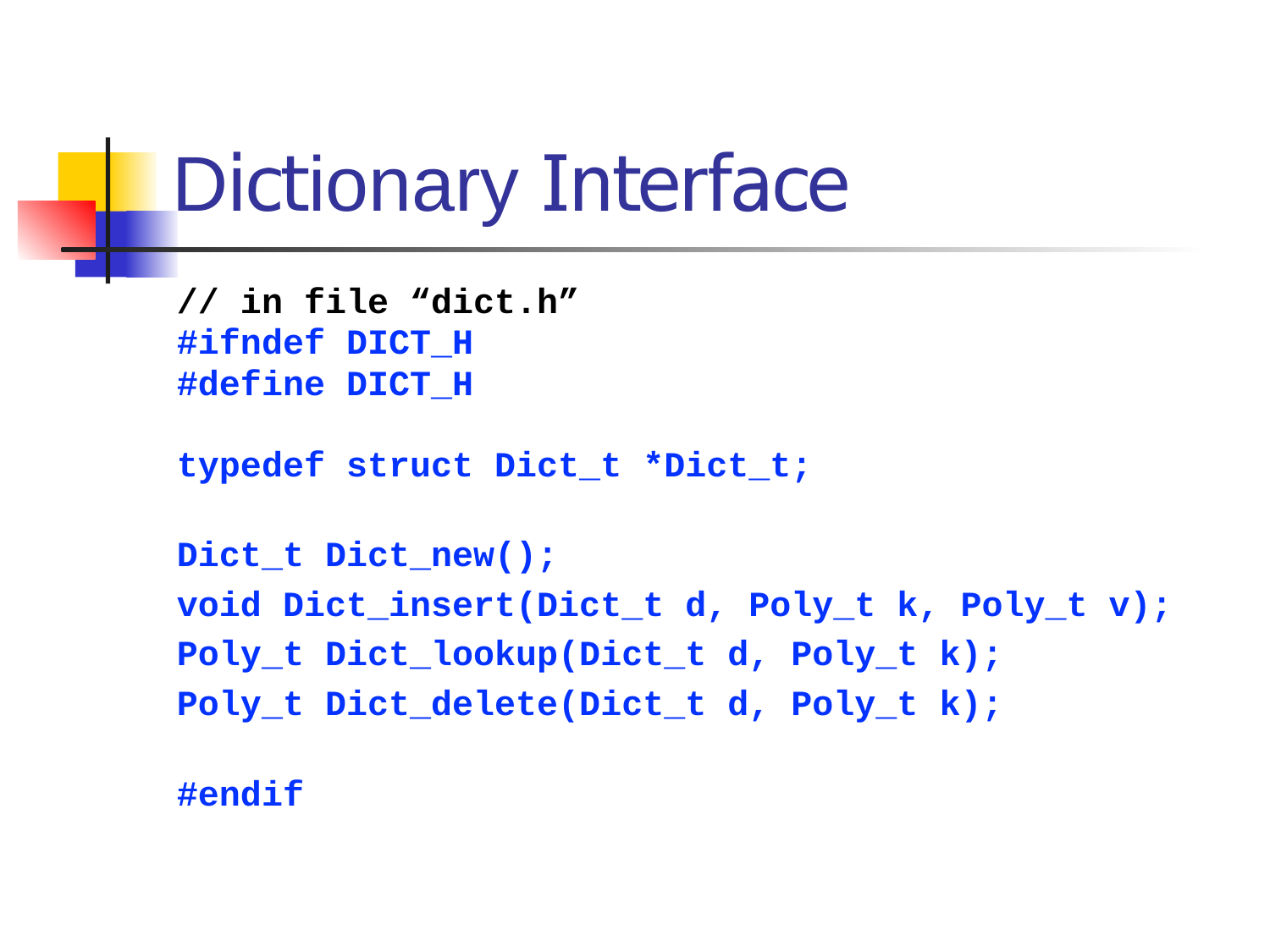

# Dictionary Interface
// in file “dict.h”
#ifndef DICT_H
#define DICT_H

typedef struct Dict_t *Dict_t;

Dict_t Dict_new();
void Dict_insert(Dict_t d, Poly_t k, Poly_t v);
Poly_t Dict_lookup(Dict_t d, Poly_t k);
Poly_t Dict_delete(Dict_t d, Poly_t k);

#endif